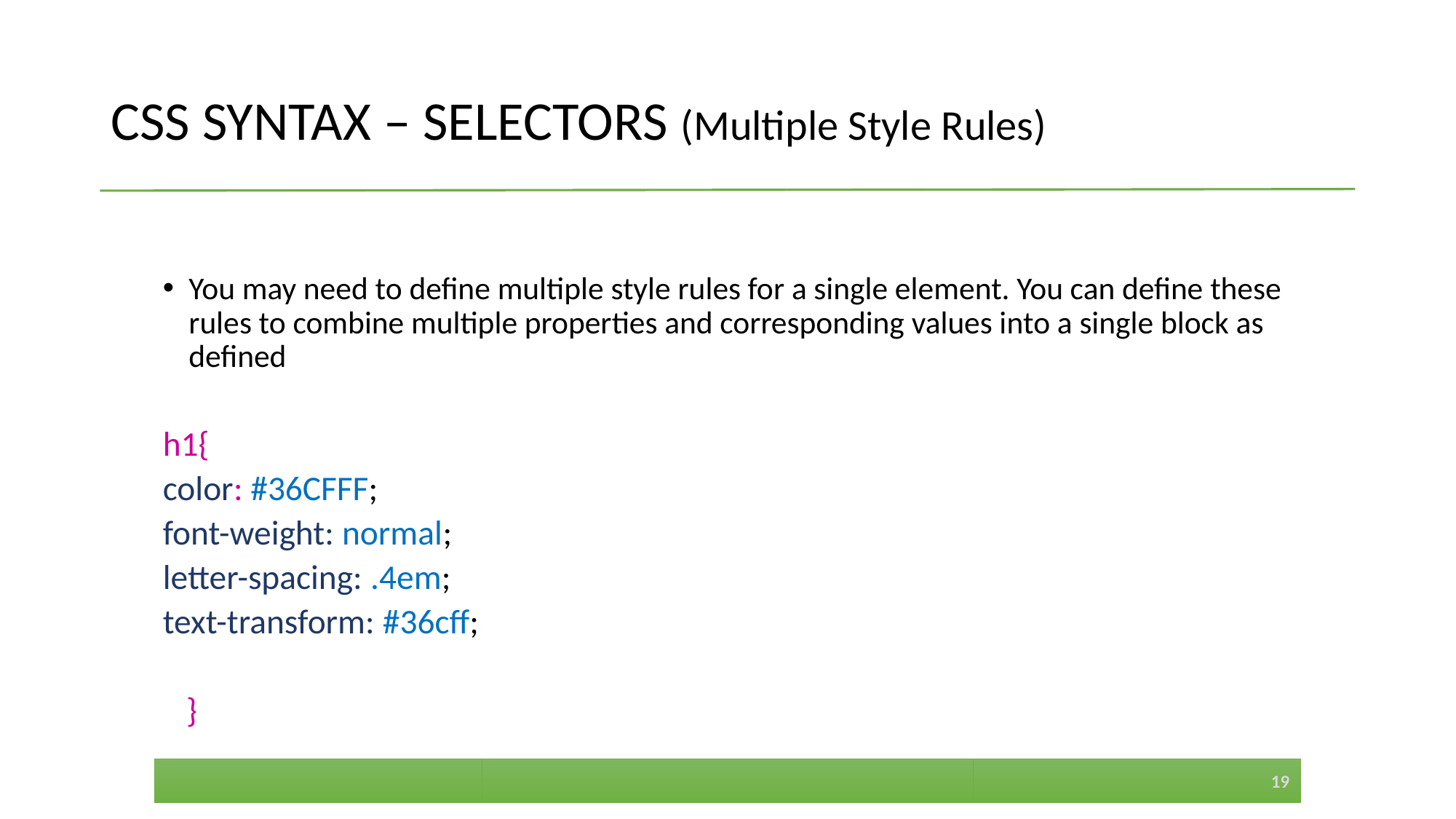

# CSS SYNTAX – SELECTORS (Multiple Style Rules)

You may need to define multiple style rules for a single element. You can define these rules to combine multiple properties and corresponding values into a single block as defined

		h1{
			color: #36CFFF;
			font-weight: normal;
			letter-spacing: .4em;
			text-transform: #36cff;

		   }

19